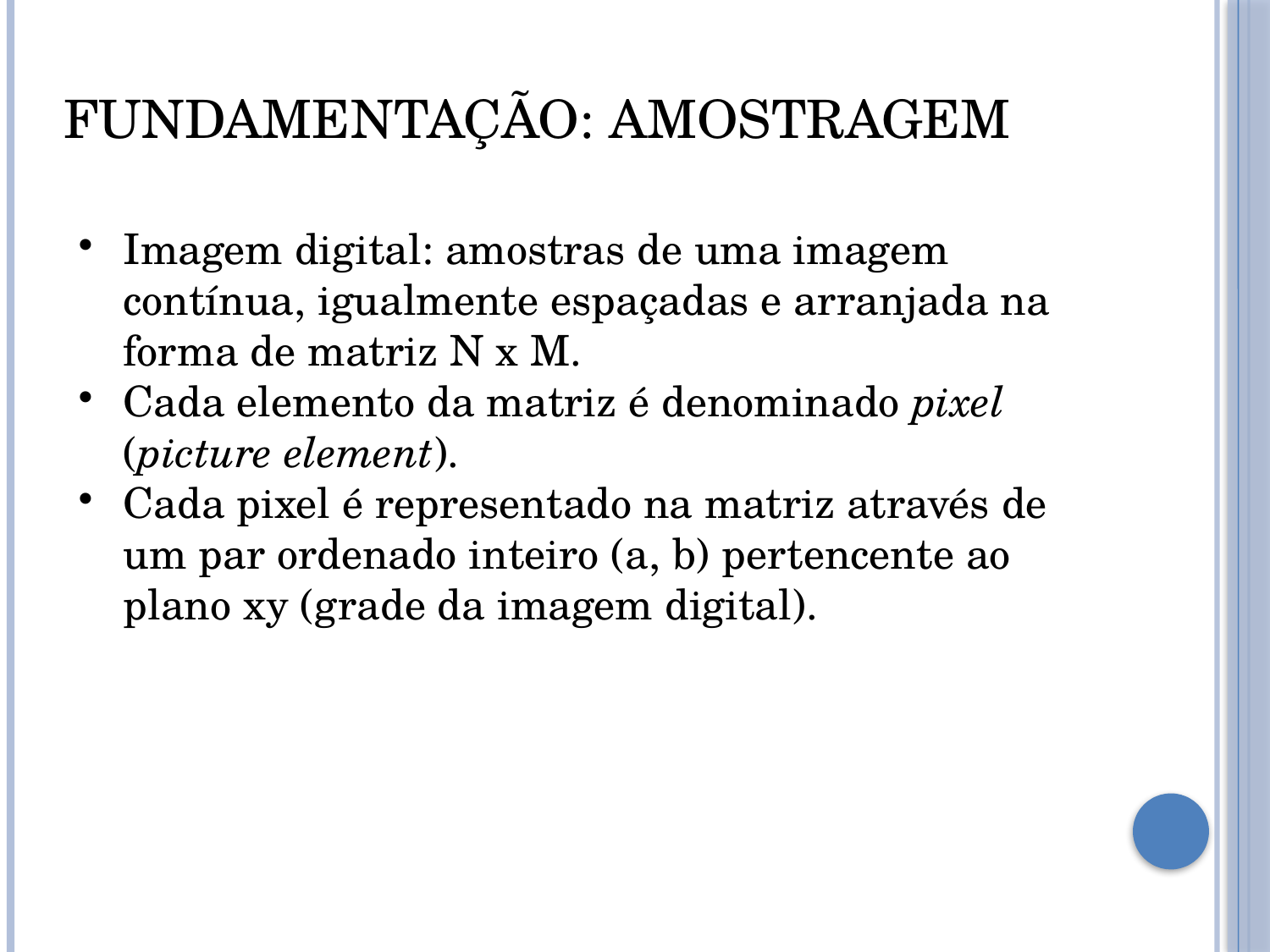

FUNDAMENTAÇÃO: AMOSTRAGEM
Imagem digital: amostras de uma imagem contínua, igualmente espaçadas e arranjada na forma de matriz N x M.
Cada elemento da matriz é denominado pixel (picture element).
Cada pixel é representado na matriz através de um par ordenado inteiro (a, b) pertencente ao plano xy (grade da imagem digital).